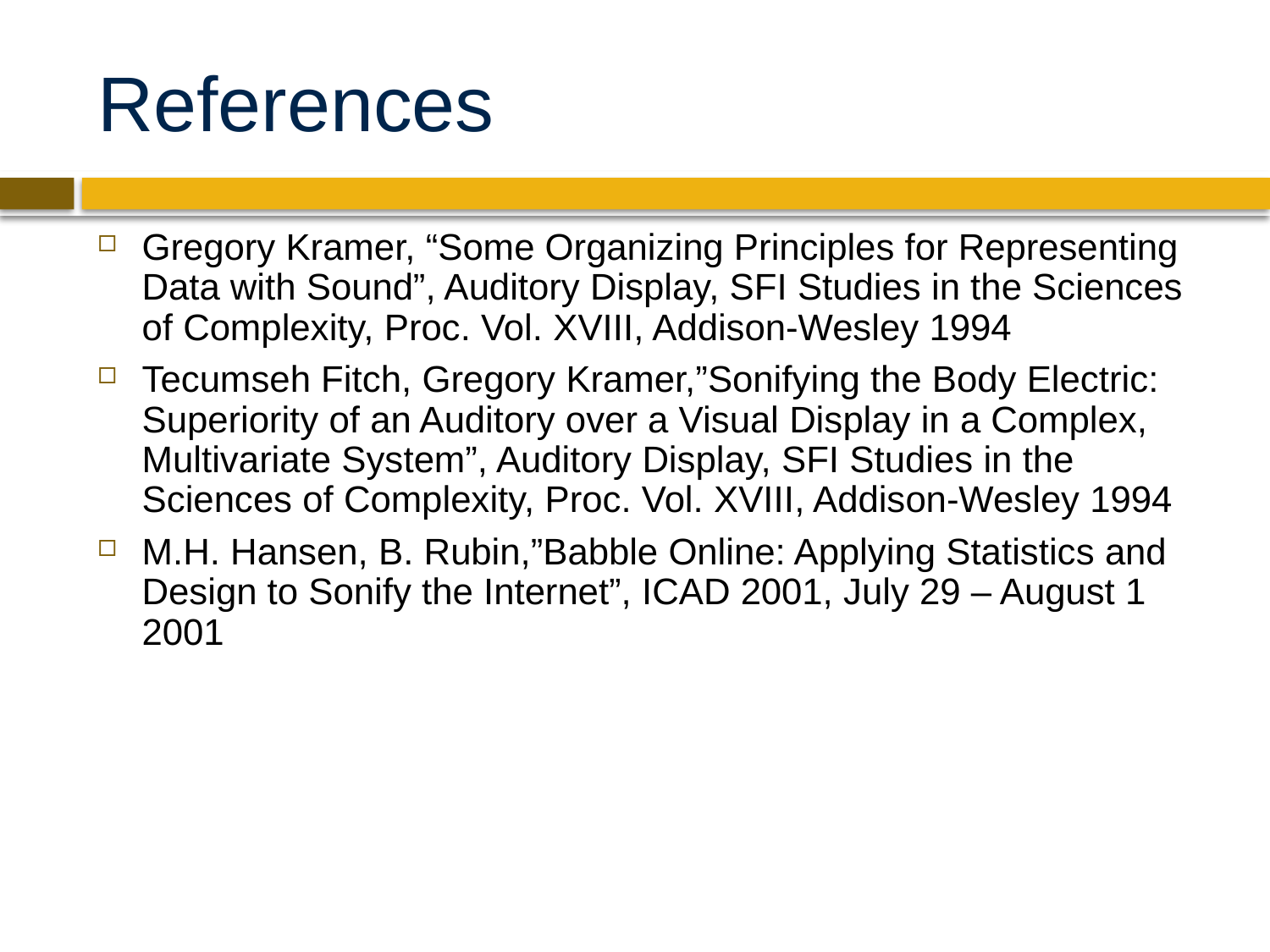

# References
Gregory Kramer, “Some Organizing Principles for Representing Data with Sound”, Auditory Display, SFI Studies in the Sciences of Complexity, Proc. Vol. XVIII, Addison-Wesley 1994
Tecumseh Fitch, Gregory Kramer,”Sonifying the Body Electric: Superiority of an Auditory over a Visual Display in a Complex, Multivariate System”, Auditory Display, SFI Studies in the Sciences of Complexity, Proc. Vol. XVIII, Addison-Wesley 1994
M.H. Hansen, B. Rubin,”Babble Online: Applying Statistics and Design to Sonify the Internet”, ICAD 2001, July 29 – August 1 2001